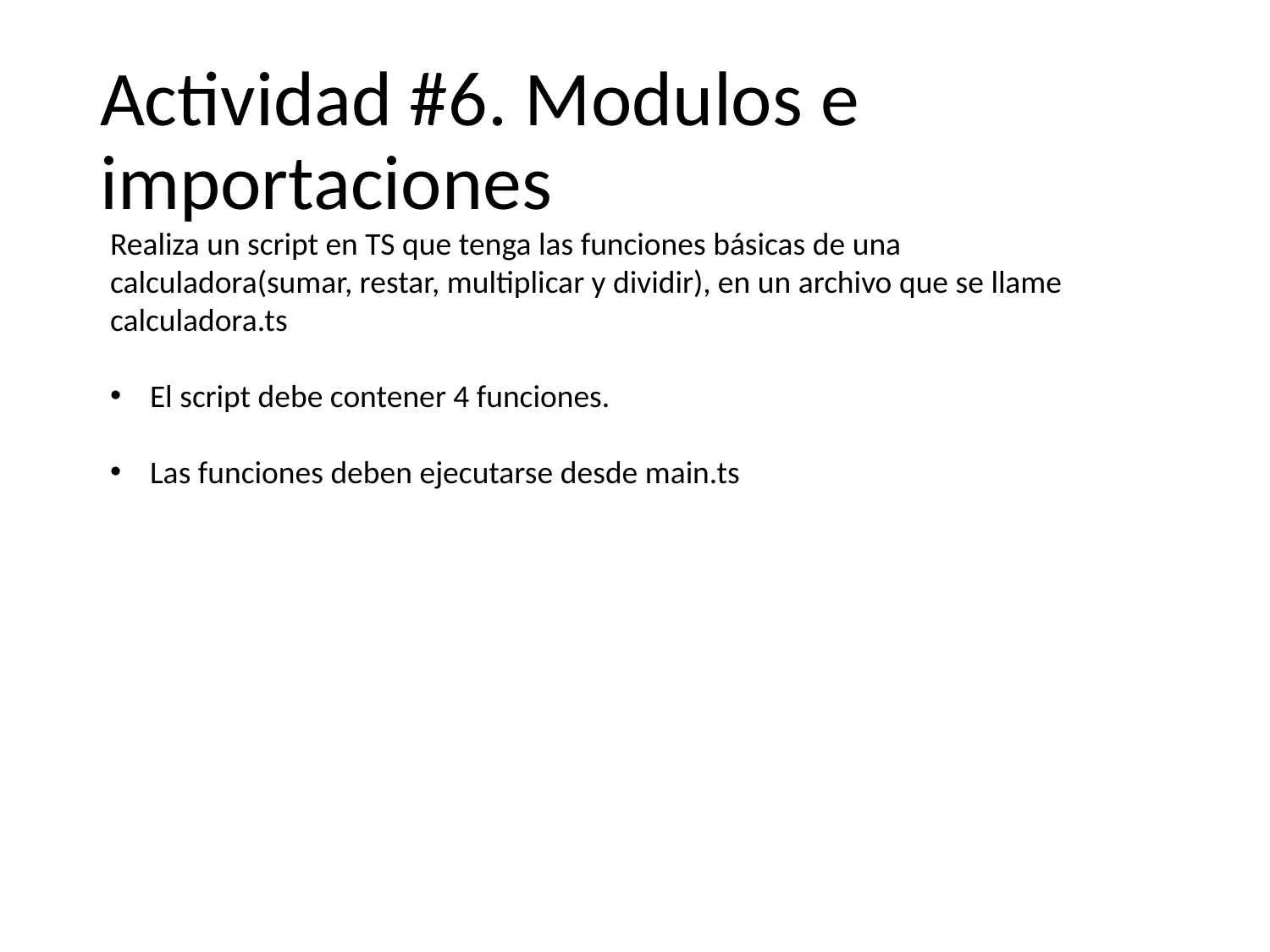

# Actividad #6. Modulos e importaciones
Realiza un script en TS que tenga las funciones básicas de una calculadora(sumar, restar, multiplicar y dividir), en un archivo que se llame calculadora.ts

El script debe contener 4 funciones.

Las funciones deben ejecutarse desde main.ts